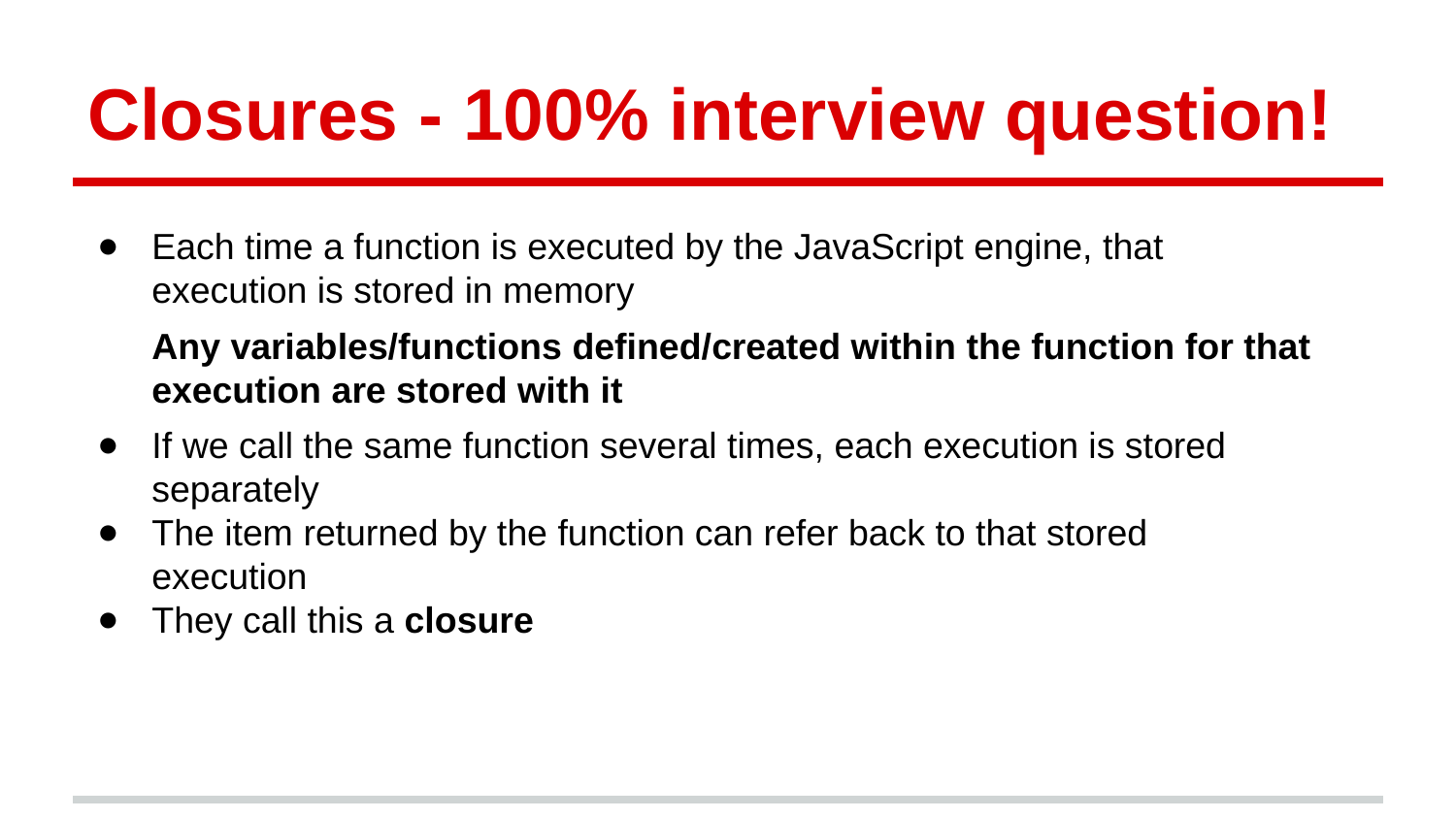

# Closures - 100% interview question!
Each time a function is executed by the JavaScript engine, that execution is stored in memory
Any variables/functions defined/created within the function for that execution are stored with it
If we call the same function several times, each execution is stored separately
The item returned by the function can refer back to that stored execution
They call this a closure